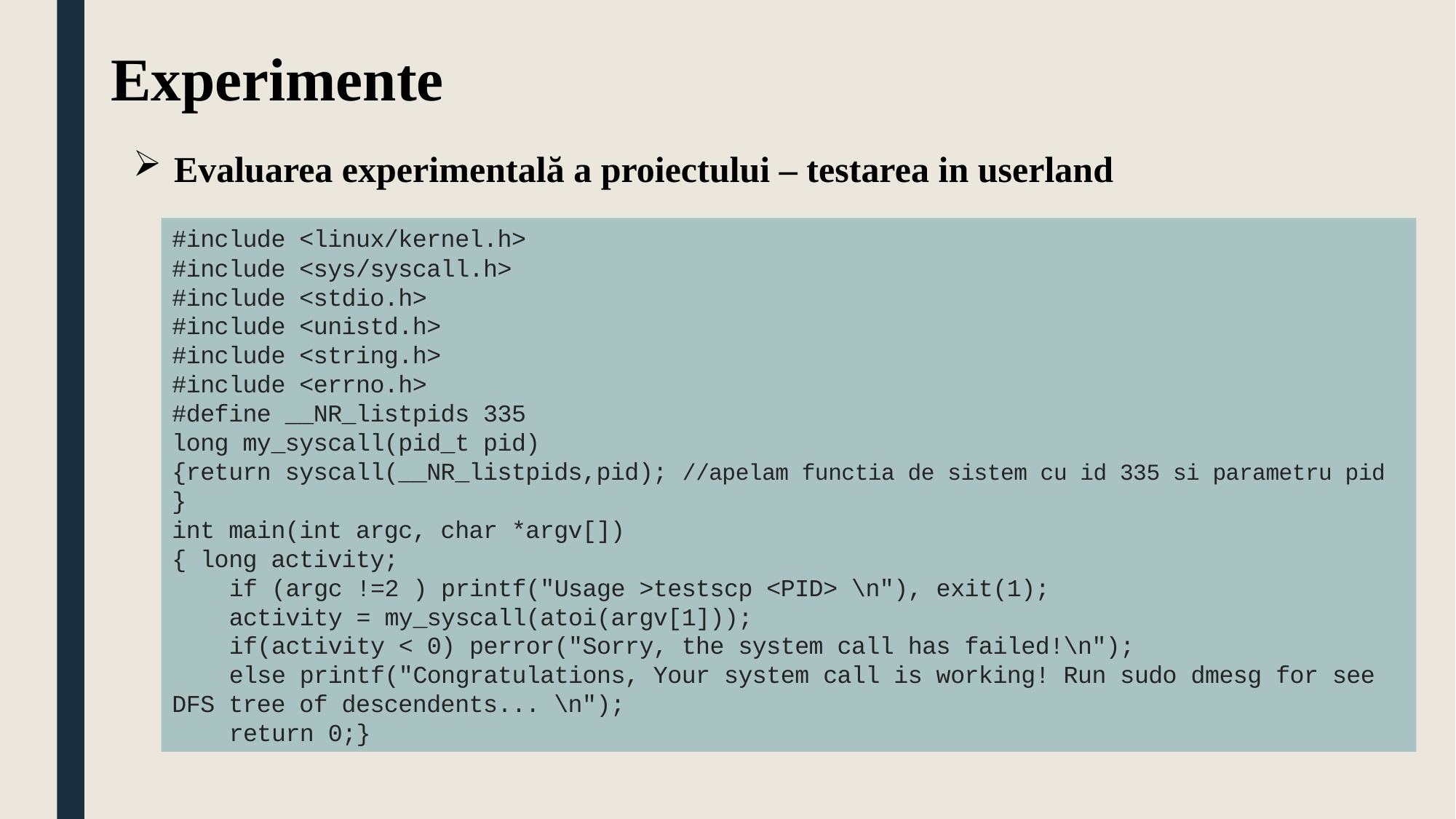

Experimente
Evaluarea experimentală a proiectului – testarea in userland

#include <linux/kernel.h>
#include <sys/syscall.h>
#include <stdio.h>
#include <unistd.h>
#include <string.h>
#include <errno.h>
#define __NR_listpids 335
long my_syscall(pid_t pid)
{return syscall(__NR_listpids,pid); //apelam functia de sistem cu id 335 si parametru pid
}
int main(int argc, char *argv[])
{ long activity;
    if (argc !=2 ) printf("Usage >testscp <PID> \n"), exit(1);
    activity = my_syscall(atoi(argv[1]));
    if(activity < 0) perror("Sorry, the system call has failed!\n");
    else printf("Congratulations, Your system call is working! Run sudo dmesg for see DFS tree of descendents... \n");
    return 0;}